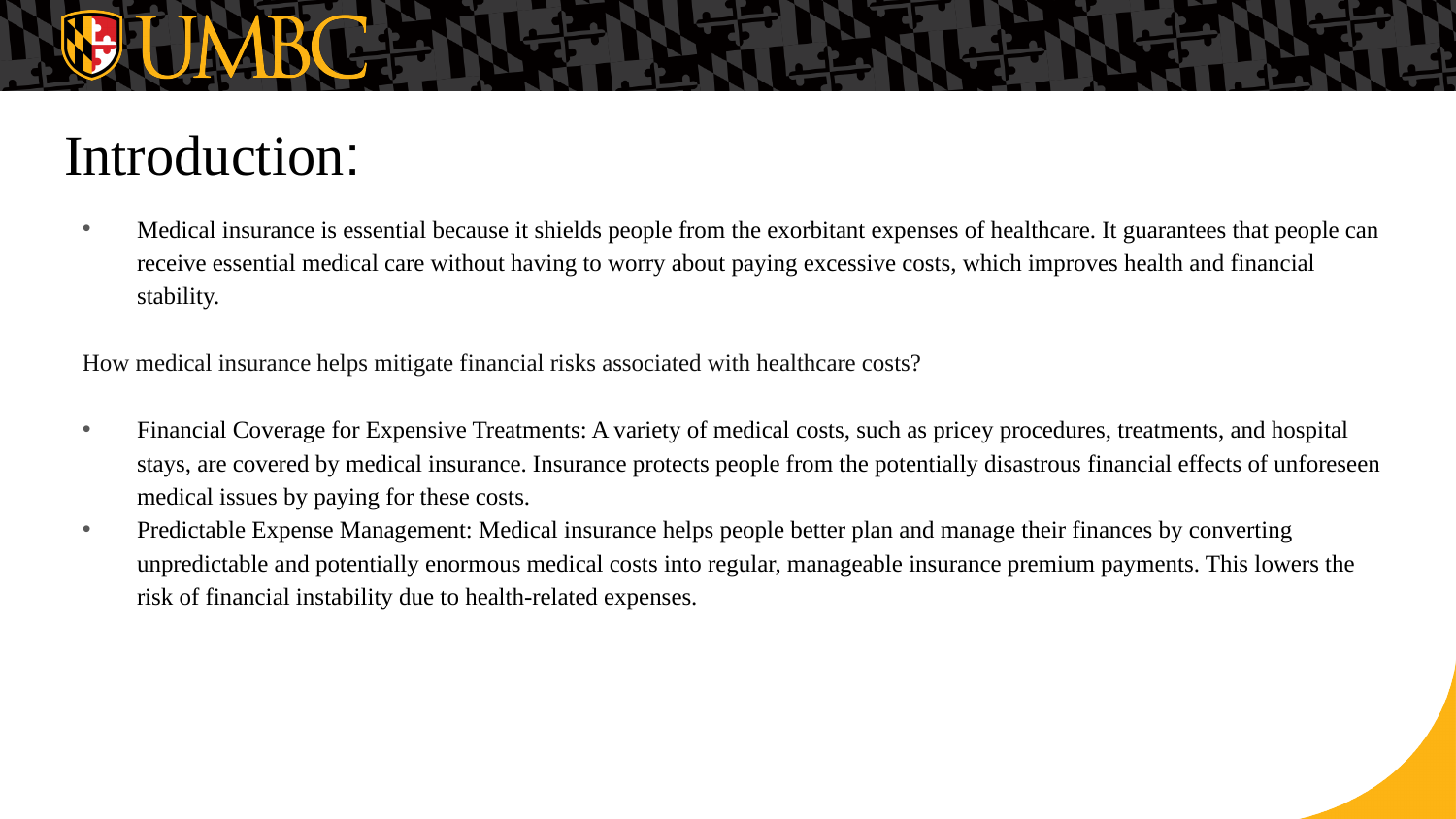

# Introduction:
Medical insurance is essential because it shields people from the exorbitant expenses of healthcare. It guarantees that people can receive essential medical care without having to worry about paying excessive costs, which improves health and financial stability.

How medical insurance helps mitigate financial risks associated with healthcare costs?

Financial Coverage for Expensive Treatments: A variety of medical costs, such as pricey procedures, treatments, and hospital stays, are covered by medical insurance. Insurance protects people from the potentially disastrous financial effects of unforeseen medical issues by paying for these costs.
Predictable Expense Management: Medical insurance helps people better plan and manage their finances by converting unpredictable and potentially enormous medical costs into regular, manageable insurance premium payments. This lowers the risk of financial instability due to health-related expenses.